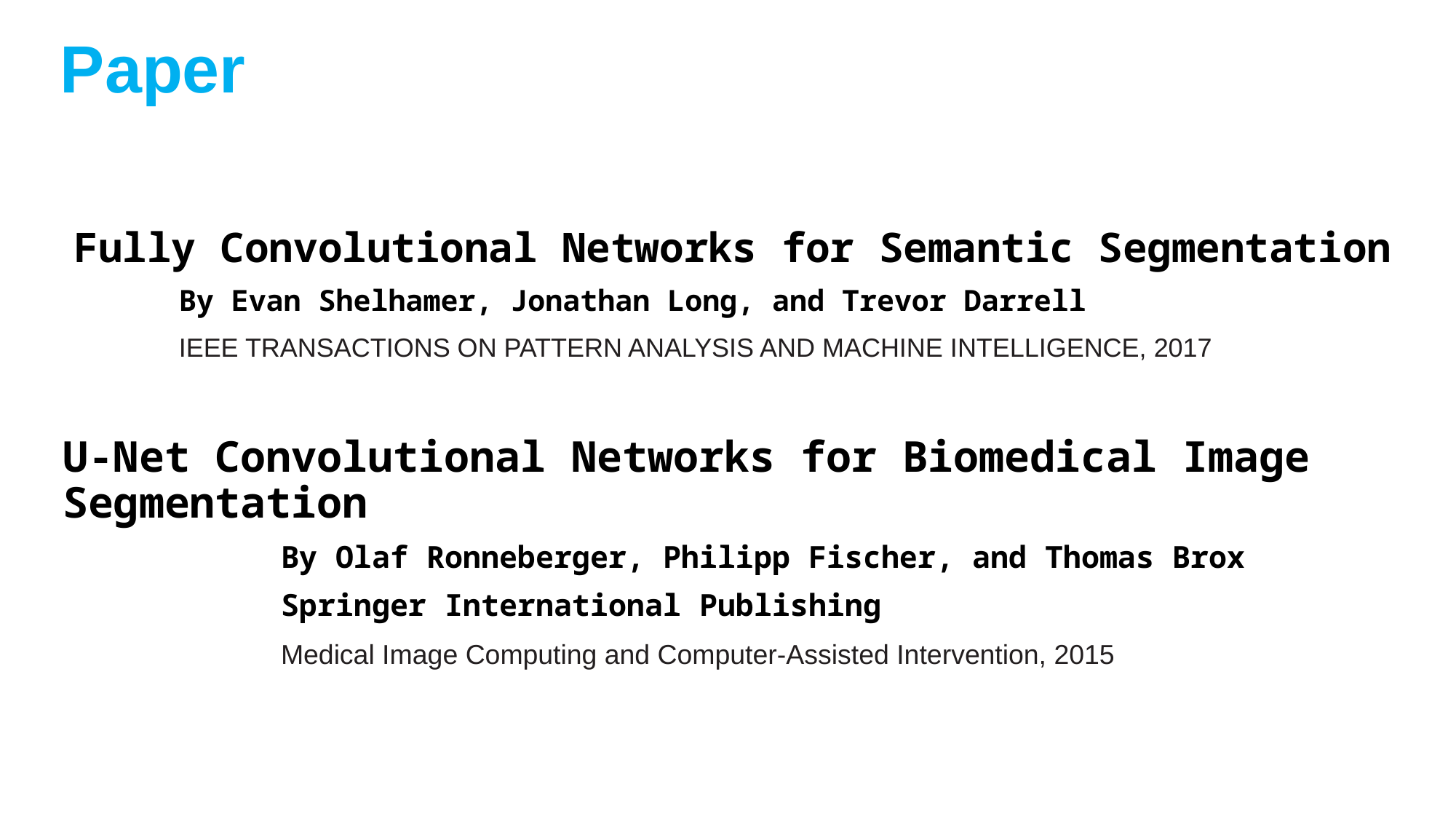

# Paper
Fully Convolutional Networks for Semantic Segmentation
		By Evan Shelhamer, Jonathan Long, and Trevor Darrell
		IEEE TRANSACTIONS ON PATTERN ANALYSIS AND MACHINE INTELLIGENCE, 2017
U-Net Convolutional Networks for Biomedical Image Segmentation
		By Olaf Ronneberger, Philipp Fischer, and Thomas Brox
		Springer International Publishing
		Medical Image Computing and Computer-Assisted Intervention, 2015